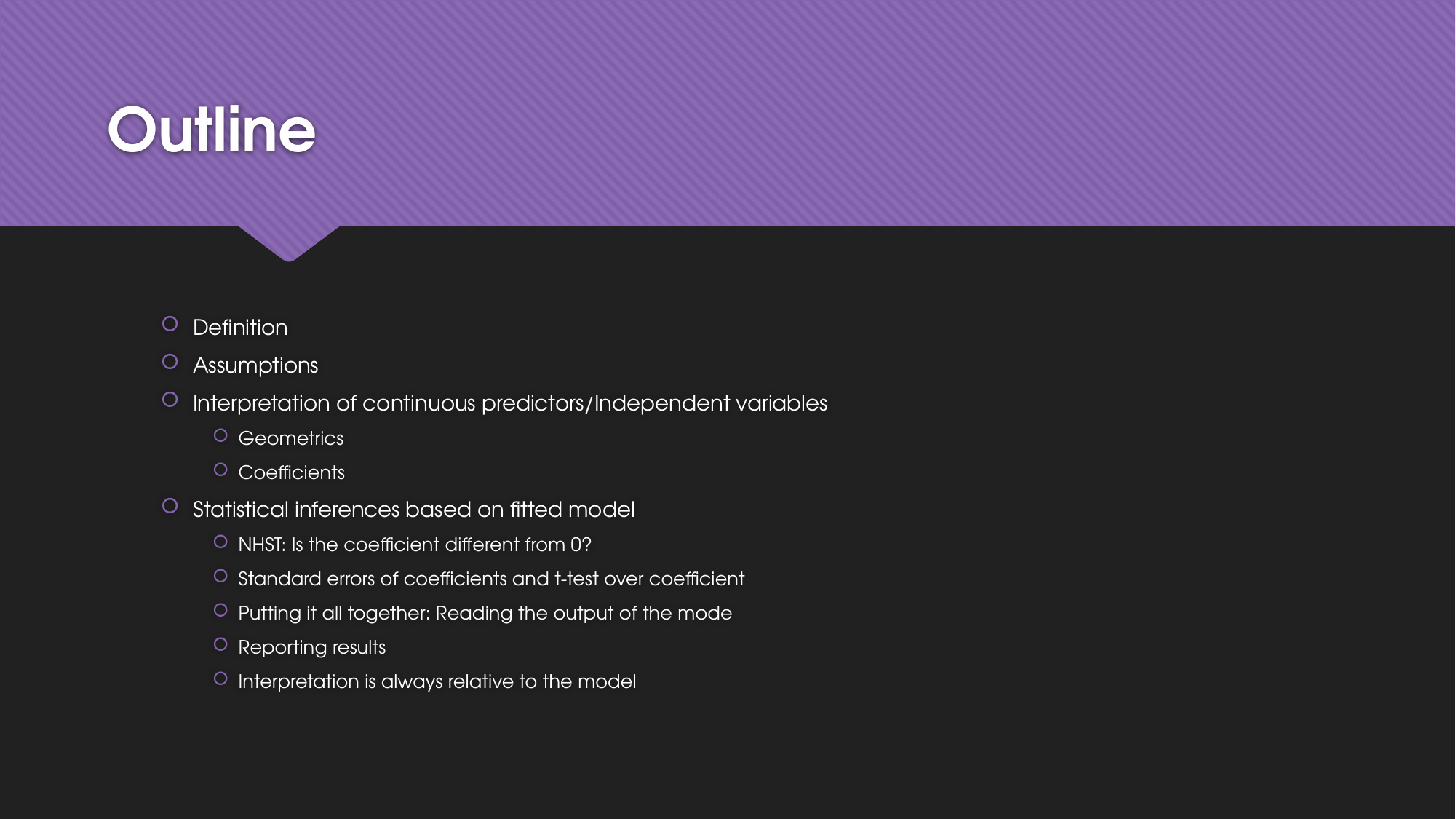

# Outline

Definition
Assumptions
Interpretation of continuous predictors/Independent variables
Geometrics
Coefficients
Statistical inferences based on fitted model
NHST: Is the coefficient different from 0?
Standard errors of coefficients and t-test over coefficient
Putting it all together: Reading the output of the mode
Reporting results
Interpretation is always relative to the model